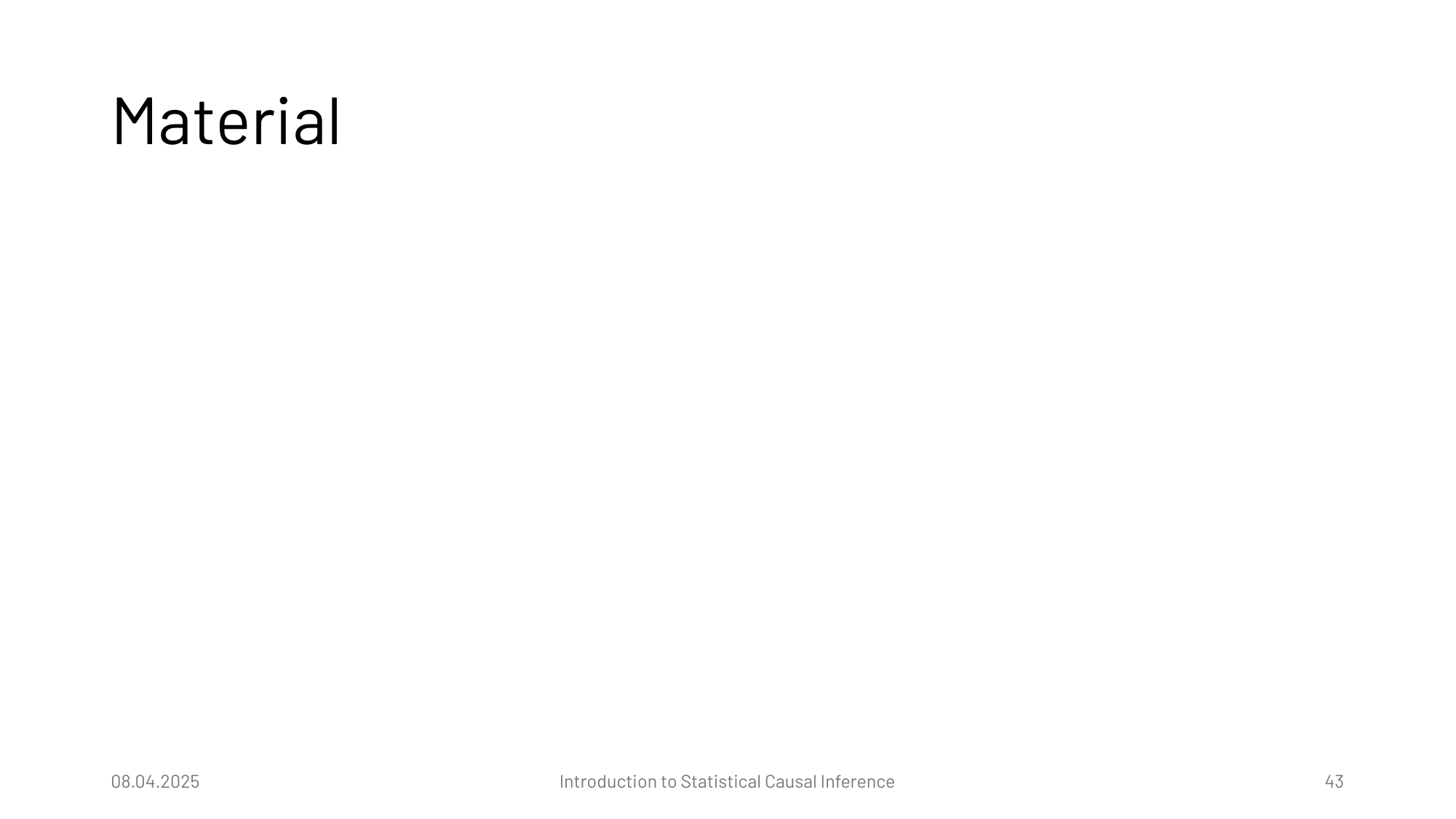

# Material

08.04.2025
Introduction to Statistical Causal Inference
43